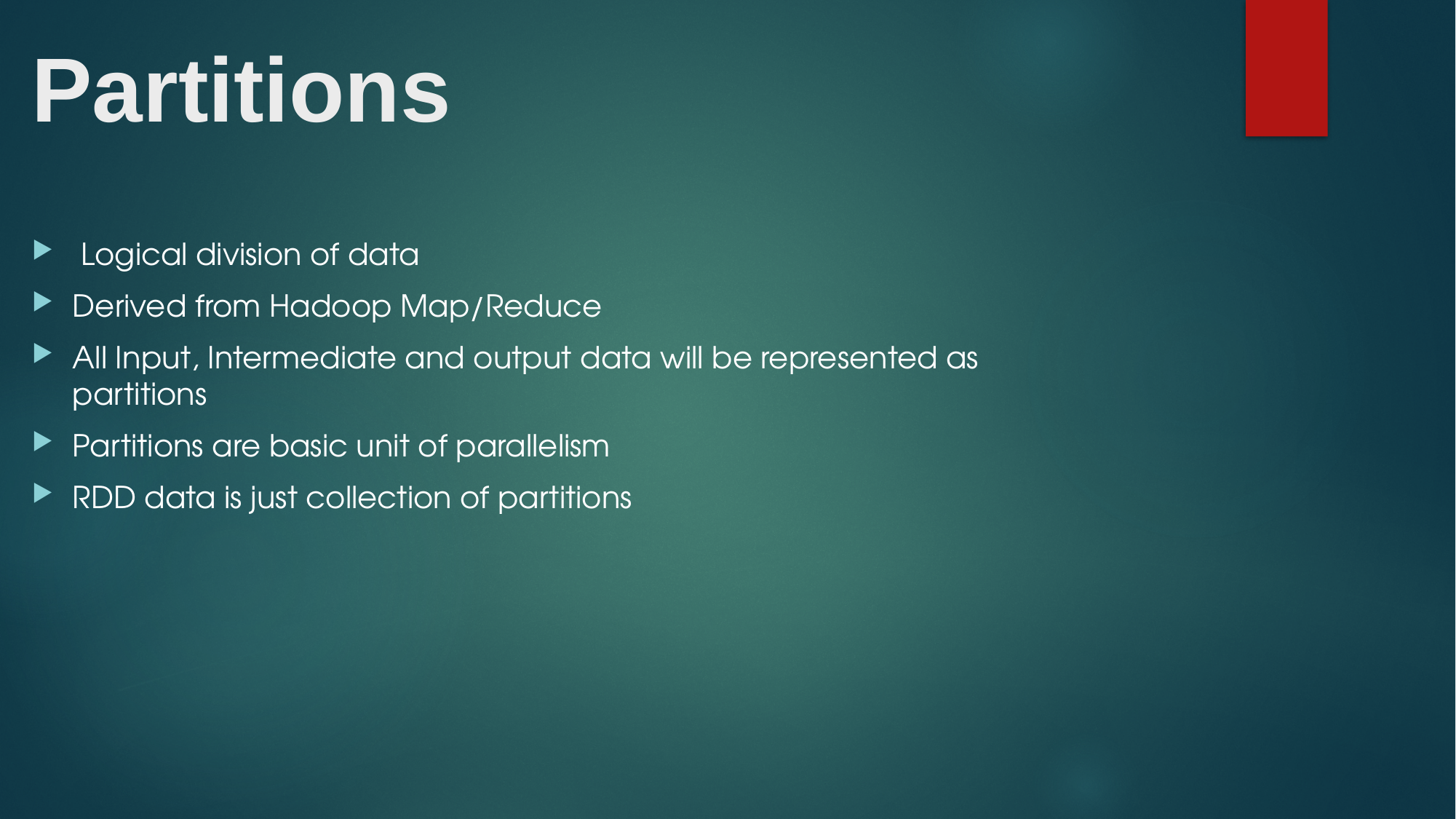

# Partitions
 Logical division of data
Derived from Hadoop Map/Reduce
All Input, Intermediate and output data will be represented as partitions
Partitions are basic unit of parallelism
RDD data is just collection of partitions